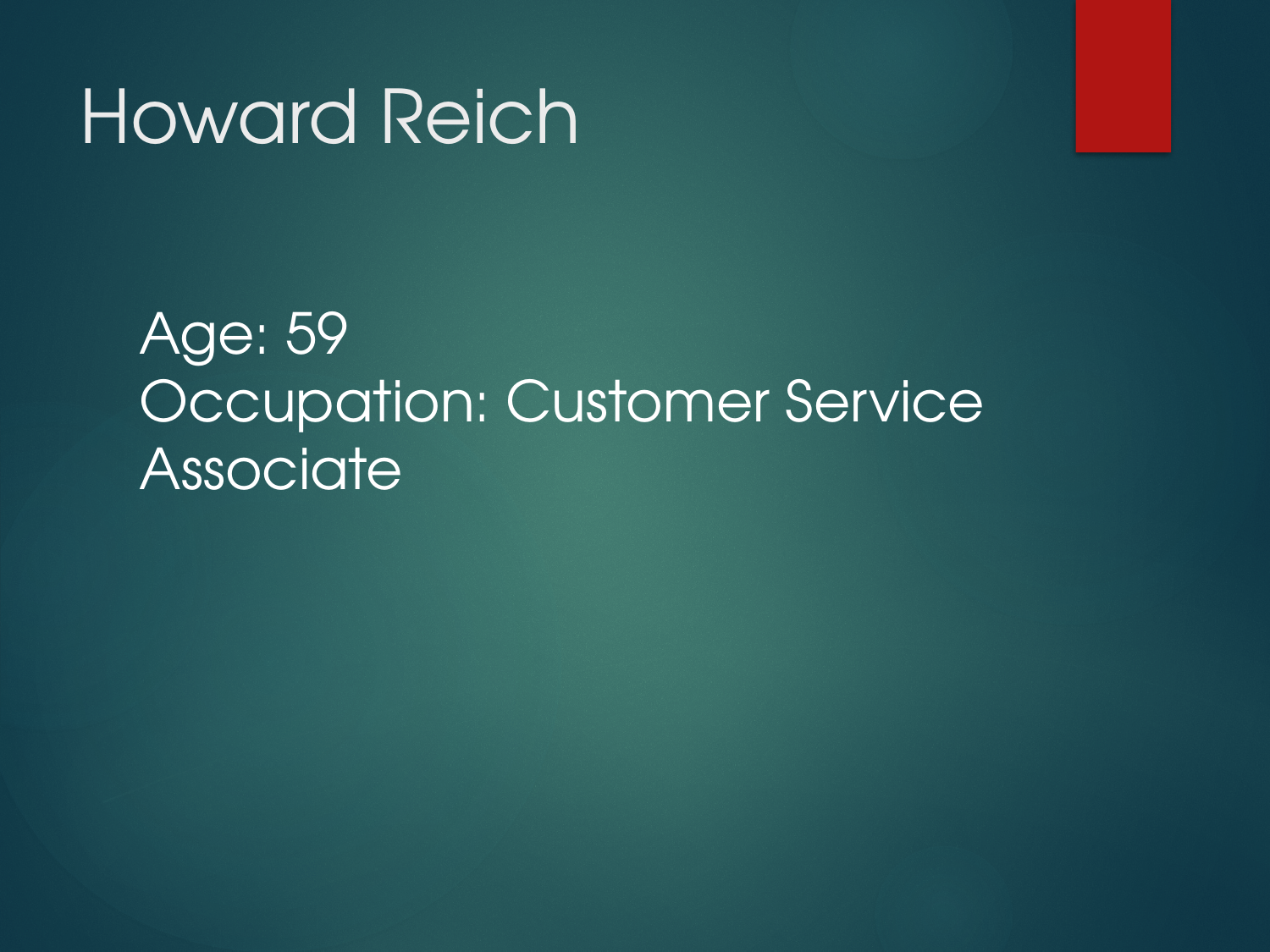

# Howard Reich

Age: 59
Occupation: Customer Service Associate